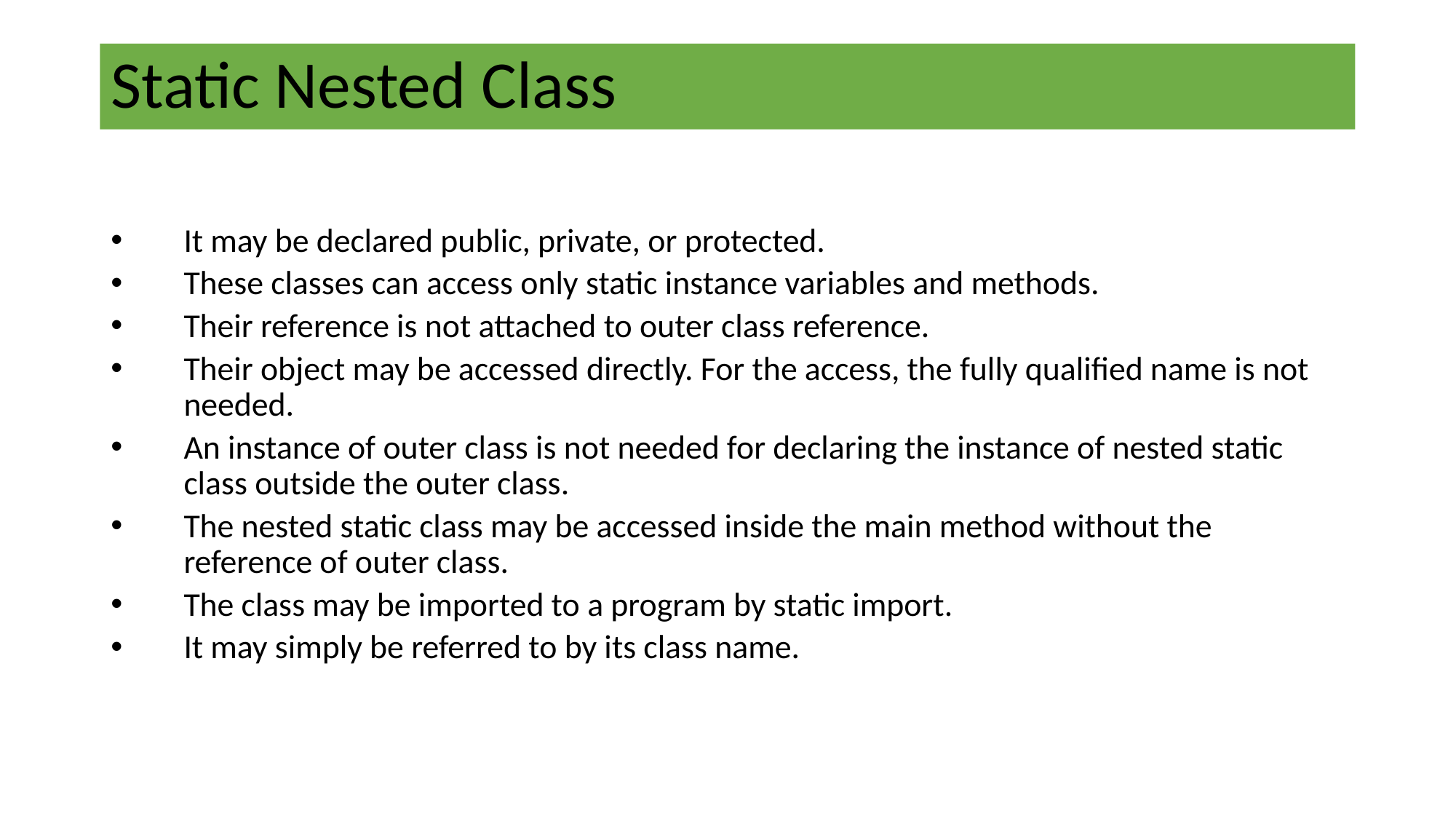

# Static Nested Class
It may be declared public, private, or protected.
These classes can access only static instance variables and methods.
Their reference is not attached to outer class reference.
Their object may be accessed directly. For the access, the fully qualified name is not needed.
An instance of outer class is not needed for declaring the instance of nested static class outside the outer class.
The nested static class may be accessed inside the main method without the reference of outer class.
The class may be imported to a program by static import.
It may simply be referred to by its class name.